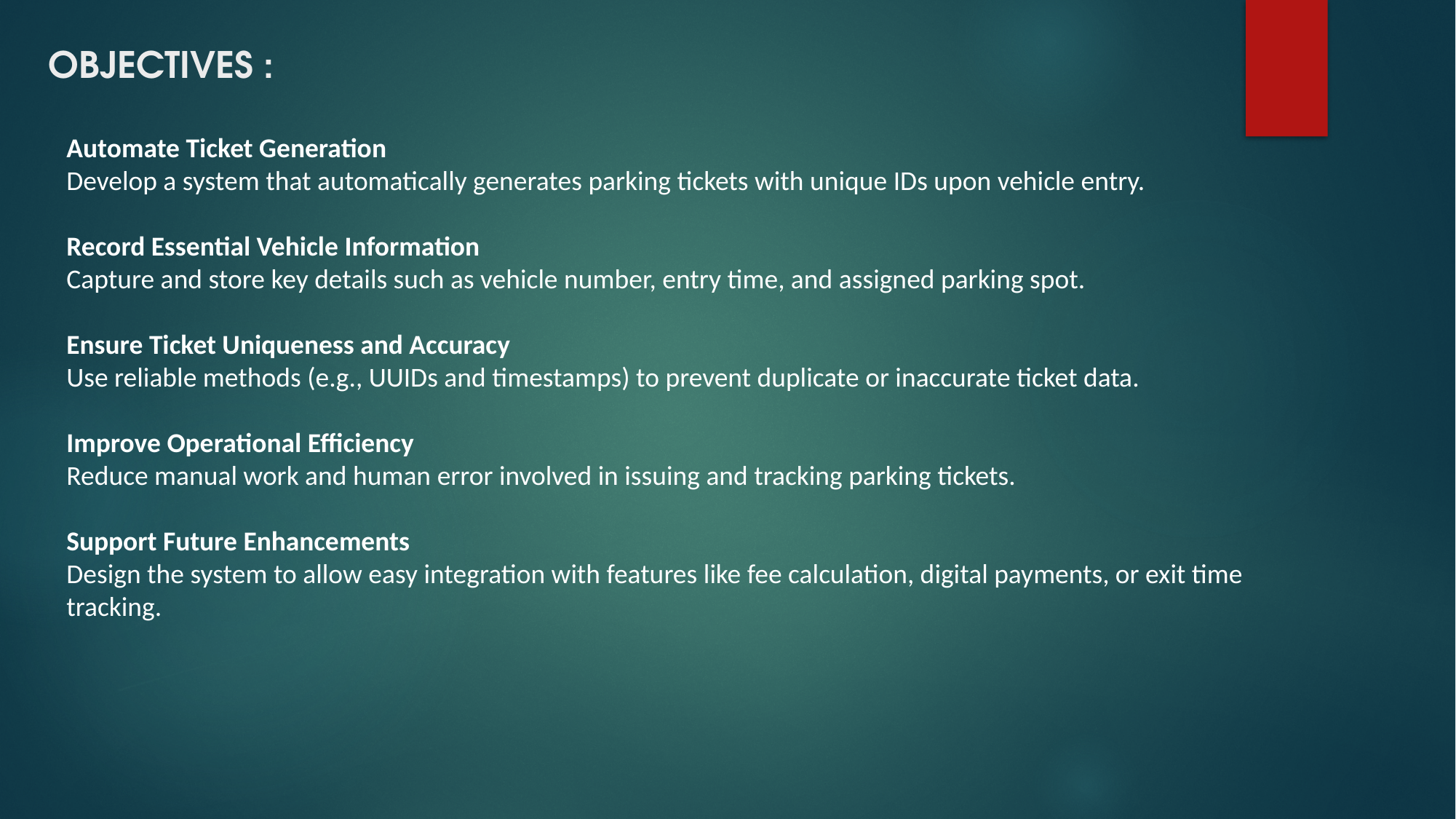

# OBJECTIVES :
Automate Ticket Generation
Develop a system that automatically generates parking tickets with unique IDs upon vehicle entry.

Record Essential Vehicle Information
Capture and store key details such as vehicle number, entry time, and assigned parking spot.

Ensure Ticket Uniqueness and Accuracy
Use reliable methods (e.g., UUIDs and timestamps) to prevent duplicate or inaccurate ticket data.

Improve Operational Efficiency
Reduce manual work and human error involved in issuing and tracking parking tickets.

Support Future Enhancements
Design the system to allow easy integration with features like fee calculation, digital payments, or exit time tracking.